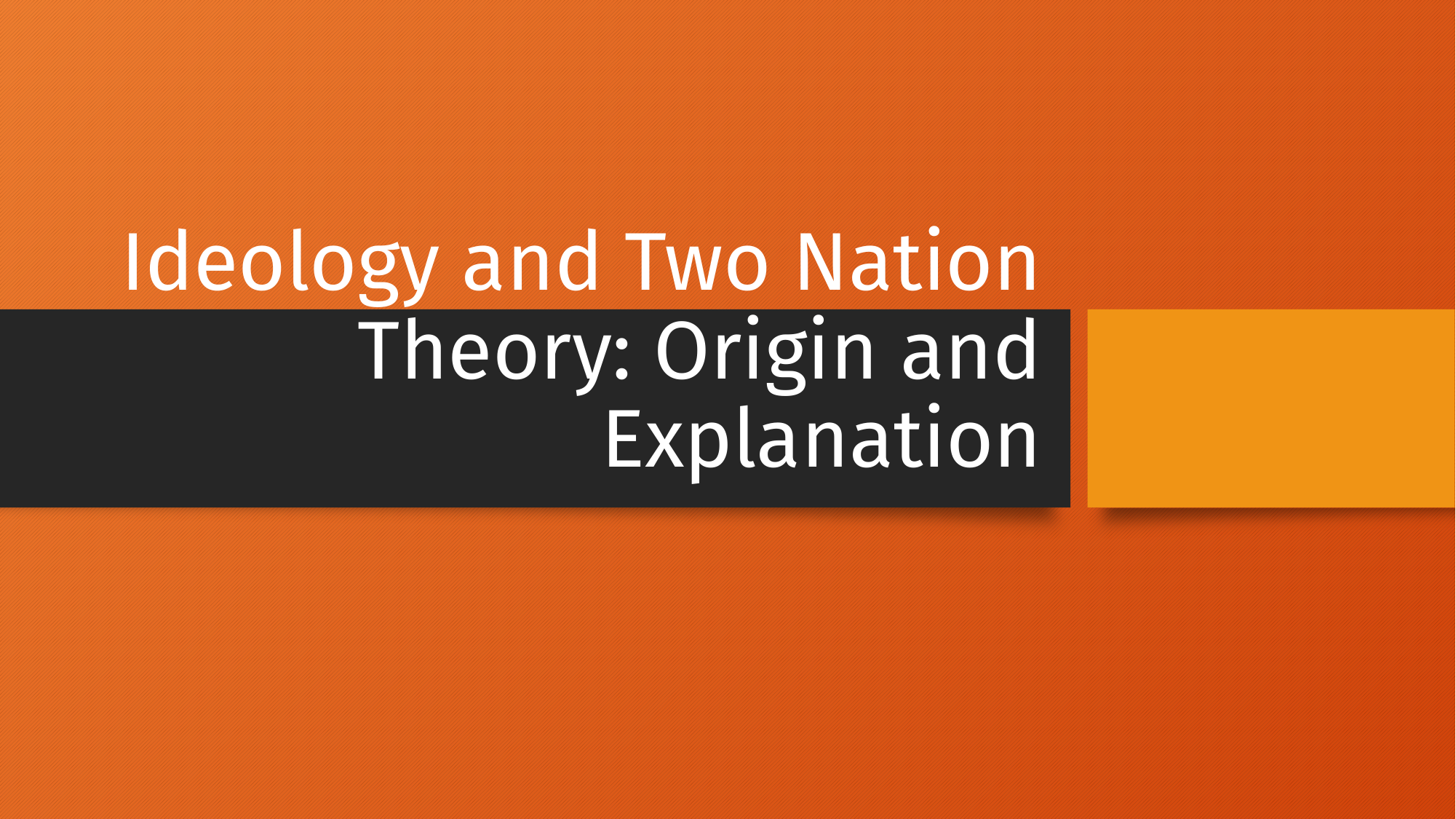

# Ideology and Two Nation Theory: Origin and Explanation